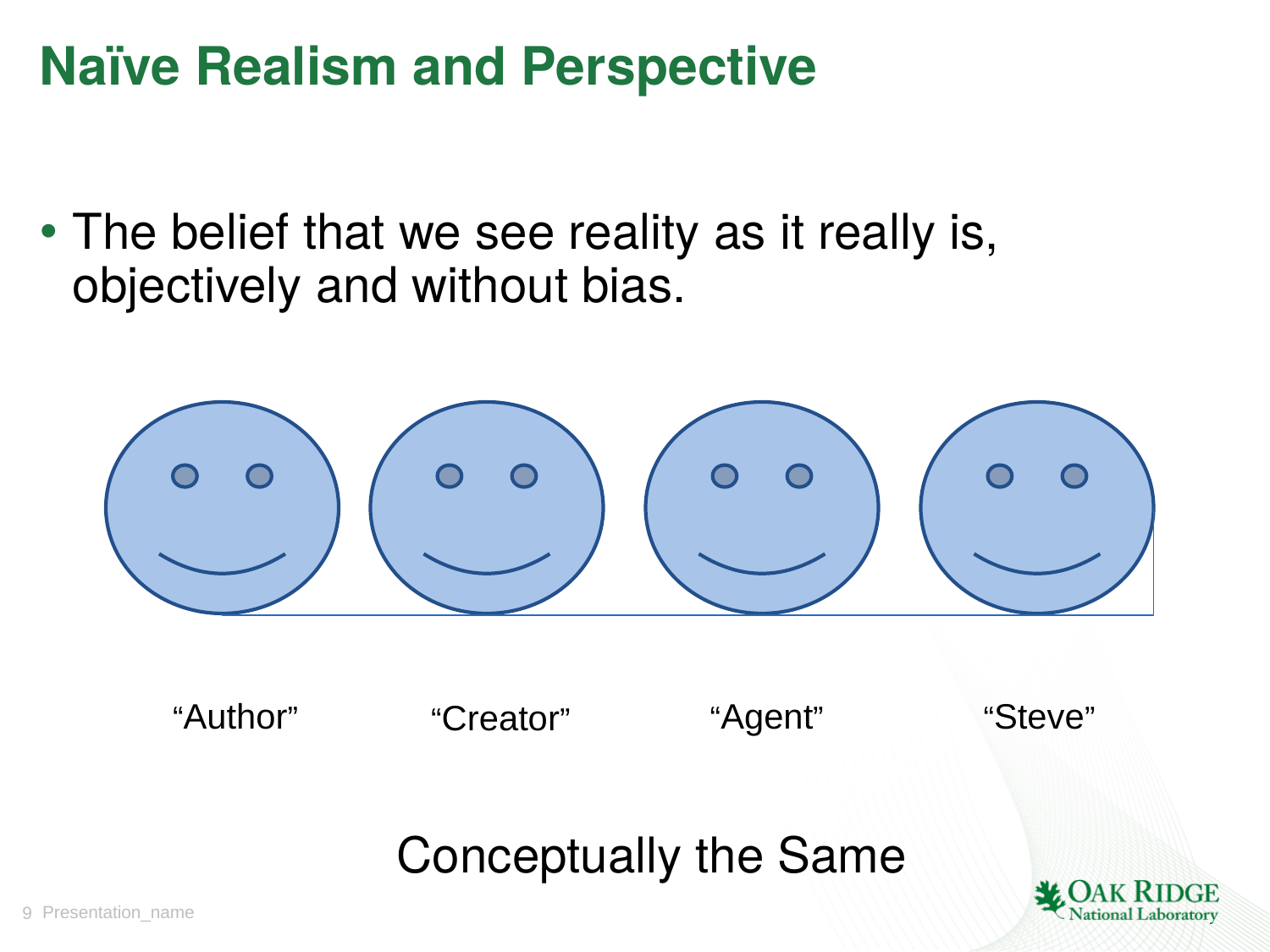

# Naïve Realism and Perspective
The belief that we see reality as it really is, objectively and without bias.

“Author”
“Agent”
“Steve”
“Creator”
Conceptually the Same